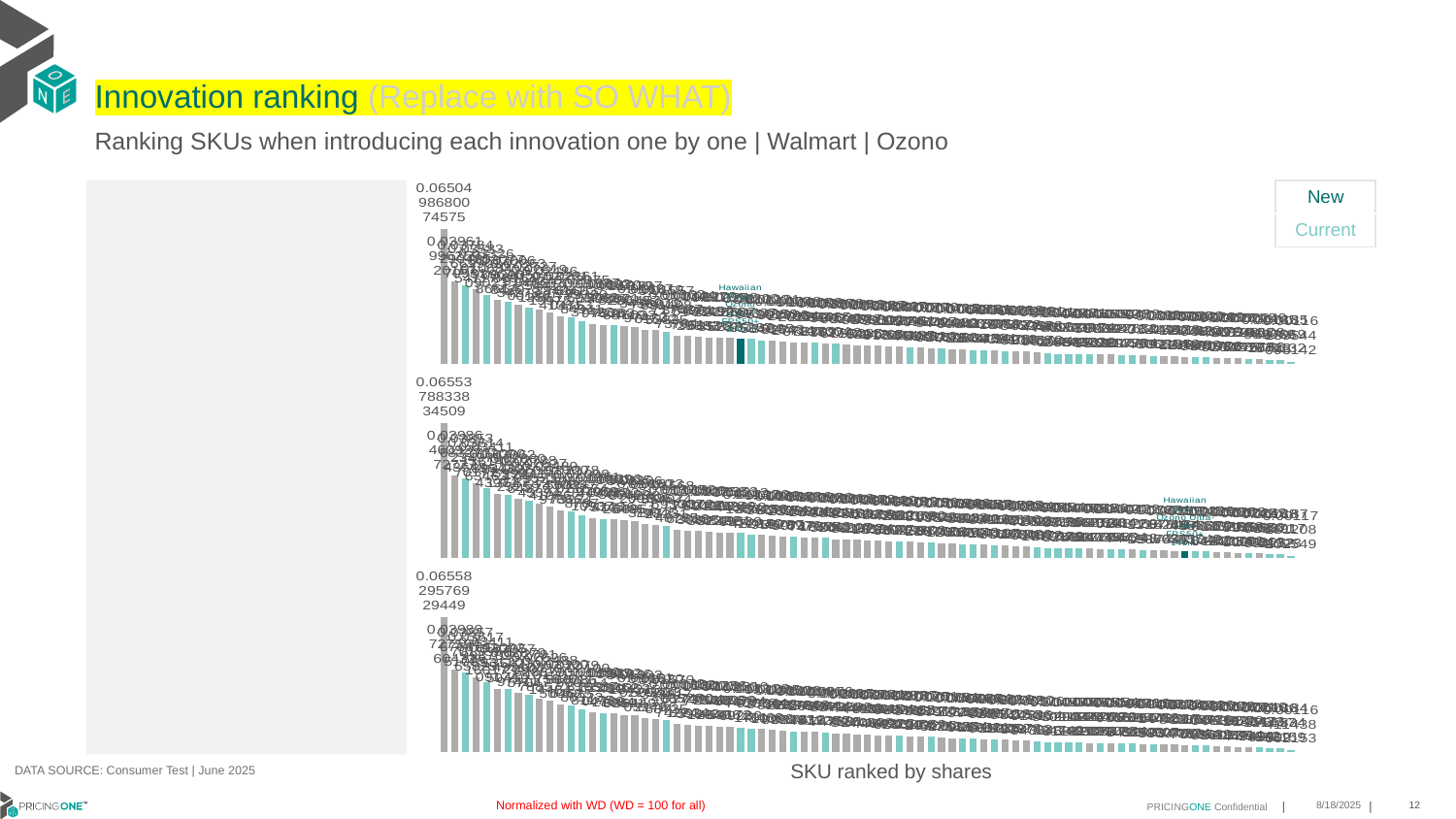

# Innovation ranking (Replace with SO WHAT)
Ranking SKUs when introducing each innovation one by one | Walmart | Ozono

| New |
| --- |
| Current |

### Chart

| Category | Hawaiian Tropic Ozono Lotion FPS50+ 300ml |
|---|---|
| Nivea Sun Protection & Hydration Cream FPS50+ 200ml | 0.06504986800745753 |
| Nivea Sun Protect & Refresh Sport Lotion FPS50 200ml | 0.03961996259201666 |
| Banana Boat Advanced Protection Lotion FPS50+ 240ml | 0.03784290435709312 |
| Nivea Sun Protection Sensitive Skin Gel FPS50+ 200ml | 0.03583669903541165 |
| Hawaiian Tropic Sheer Touch Lotion FPS50+ 240ml | 0.03326010684090232 |
| Nivea Sun Protection & Hydration Lotion FPS50+ 125ml | 0.030779396468665406 |
| Hawaiian Tropic Ozono Lotion FPS50+ 240ml | 0.030060039058429005 |
| Caribbean Beach Sport Cream FPS50+ 250g | 0.028638691363427775 |
| Hawaiian Tropic Island Sport Lotion FPS50 240ml | 0.027279189340018627 |
| Caribbean Beach Ultra Cream FPS50+ 250g | 0.02619846603135648 |
| Nuvel Suncare Ultra Protection FPS50 120ml | 0.024865441921997498 |
| Nivea Sun Protect & Refresh Sport Invisible Spray FPS50 200ml | 0.022813842424133115 |
| Banana Boat Aqua Protect Sport Lotion FPS50+ 236ml | 0.02261761603047534 |
| Banana Boat Aqua Protect Cream FPS50+ 236ml | 0.02075799390849411 |
| La Roche Posay Anthelios Uvmune 400 Fluid FPS50+ 50ml | 0.019375057623742323 |
| Nuvel Suncare Mineral FPS50 120ml | 0.01892539837978076 |
| Hawaiian Tropic Sheer Touch Lotion FPS30 240ml | 0.01870428021757628 |
| Nivea Sun Protect & Refresh Sport Spray FPS50 200ml | 0.018108280186871877 |
| Caribbean Beach Sport Cream FPS50+ 150g | 0.017972964574603203 |
| Nivea Sun Babies & Kids Lotion FPS50+ 200ml | 0.016373436979747153 |
| Caribbean Beach Advanced Protection Cream FPS50+ 150g | 0.016197939180154233 |
| Banana Boat Aqua Protect Kids Cream FPS50+ 236ml | 0.015570914985282477 |
| Nivea Sun Kids Protect & Sensitive Spray FPS50+ 200ml | 0.013627176277370388 |
| Caribbean Beach Kids Cream FPS50+ 250g | 0.013448749917960972 |
| Neutrogena Sun Fresh Cream FPS50 200ml | 0.01291545649293828 |
| Nuvel Suncare Kids Protection FPS50 120ml | 0.012705421925853635 |
| Nuvel Suncare 2 in 1 FPS50 120ml | 0.012552272763528674 |
| Eucerin Gel-Cream FPS50+ 50ml | 0.01248028687633869 |
| Hawaiian Tropic Ozono Lotion FPS50+ 300ml | 0.012349403246119982 |
| Hawaiian Tropic Sheer Touch Lotion FPS50 120ml | 0.012003913379526696 |
| Banana Boat Dry Balance Sport Spray FPS50 170ml | 0.011236734805849387 |
| La Roche Posay Anthelios XL Gel-Cream FPS50+ 50ml | 0.011215261503563547 |
| Neutrogena Sun Fresh Cream FPS50 120ml | 0.010793918868254268 |
| L'Oréal Paris UV DEFENDER Colored Fluid FPS50+ 40g | 0.0104827795427714 |
| Nivea Sun Face Shine Control FPS50+ 50ml | 0.010112017020721785 |
| Hawaiian Tropic Silk Hydration Lotion FPS50 180ml | 0.01008258641637089 |
| Nivea Sun Kids Swim & Play Gel FPS50+ 150ml | 0.00986284665837004 |
| Hawaiian Tropic Ozono Lotion FPS50+ 120ml | 0.009705575383527416 |
| Equate Sport Lotion FPS30 237ml | 0.009150624776716413 |
| Garnier Super UV Serum FPS50+ 40ml | 0.009139785170923849 |
| Isdin Fotoprotector Fusion Water Magic Light FPS50+ 50ml | 0.008725586000891296 |
| Nivea Sun Face Sensitive Skin FPS50 50ml | 0.008678993027147652 |
| Isdin Fotoprotector Fusion Water FPS50+ 50ml | 0.008345912226779934 |
| Caribbean Beach Kids Cream FPS50+ 150g | 0.008272120569844105 |
| Banana Boat Kids Sport Lotion FPS50 180ml | 0.007979684513344854 |
| Nivea Sun Face Stain Control FPS50+ 40ml | 0.007899095247583511 |
| Caribbean Beach Vitamin E Face Cream FPS50+ 85ml | 0.007707467974961126 |
| Banana Boat Dry Balance Sport Lotion FPS50+ 180ml | 0.007425442410970745 |
| Equate Ultra Spray FPS50 156g | 0.007157349823950825 |
| Isdin Fotoprotector Face and Body Gel-Cream FPS50+ 250ml | 0.00688000477789569 |
| Hawaiian Tropic Ozono Duo Defense Lotion FPS50+ 180ml | 0.006754681302841746 |
| Banana Boat Aqua Protect Spray FPS50+ 170g | 0.006614665073441335 |
| Caribbean Beach Cuidado Face Cream FPS50+ 85ml | 0.006540078533439398 |
| Banana Boat Kids Sport Spray FPS50 170g | 0.006261975774380726 |
| Equate Kids Lotion FPS50 237ml | 0.006185706725928795 |
| Nivea Sun Face Fluid Invisible FPS50+ 40ml | 0.005915469693104525 |
| Garnier Super UV Cream FPS50+ 40g | 0.005816225682136716 |
| Banana Boat Mineral Sensitive Lotion FPS50 180ml | 0.005214766108620436 |
| Hawaiian Tropic Island Sport Spray FPS50 220ml | 0.004897809570058397 |
| Hawaiian Tropic Argan Spray FPS15 220ml | 0.0048843779724742405 |
| Banana Boat Advanced Protection Sport Roll-on FPS50+ 75ml | 0.004710393989009793 |
| Banana Boat Aqua Protect Sport Spray FPS50+ 170g | 0.004667211745853322 |
| Avène Emulsion Mat Perfect Cream FPS50+ 50ml | 0.00459567733582831 |
| Avene Emulsion Ultra-Mat Fluid FPS50+ 50ml | 0.0045299394785974535 |
| Hawaiian Tropic Ozono Spray FPS50+ 180ml | 0.004381597130813378 |
| Banana Boat Mineral Kids Lotion FPS50 180ml | 0.0043282265289770385 |
| Vaseline Tone-up Cream FPS50+ 50ml | 0.00420290926312701 |
| Banana Boat Aqua Protect Kids Spray FPS50+ 170g | 0.003980321664805638 |
| Vaseline Daily Use FPS50+ 50ml | 0.003796444429002542 |
| Australian Gold Extreme Sport Spray FPS50 170g | 0.00379449128921259 |
| Neutrogena Mineral Ultra Sheer Stick FPS50 42g | 0.003501231812216084 |
| Banana Boat Advanced Protection Face Fluid FPS50+ 50ml | 0.003422070203987892 |
| Banana Boat Kids Sport Roll-on FPS50+ 75ml | 0.0032404634709819213 |
| Equate Sport Spray FPS30 156g | 0.002893662798707975 |
| Vaseline Sunscreen Stick FPS50+ 15g | 0.0027749037952002815 |
| Equate Kids Stick FPS50 42g | 0.0026180119151451675 |
| Beautycare Sensitive Face Lotion FPS50+ 50ml | 0.002409291686247776 |
| Ocean Potion Spray FPS30 156g | 0.002405481087751655 |
| Beautycare Antioxidant Face Lotion FPS50+ 50ml | 0.001858890692672296 |
| Hawaiian Tropic Mineral Brush FPS30 4.25g | 0.001856670696791319 |
| Beautycare Matte Face Lotion FPS30 50ml | 0.0011613954409314228 |

### Chart

| Category | Hawaiian Tropic Ozono Ultra-Light FPS50+ 140ml |
|---|---|
| Nivea Sun Protection & Hydration Cream FPS50+ 200ml | 0.06553788338345085 |
| Nivea Sun Protect & Refresh Sport Lotion FPS50 200ml | 0.03986460929727273 |
| Banana Boat Advanced Protection Lotion FPS50+ 240ml | 0.03853683277435475 |
| Nivea Sun Protection Sensitive Skin Gel FPS50+ 200ml | 0.03614234970701712 |
| Hawaiian Tropic Sheer Touch Lotion FPS50+ 240ml | 0.034111361466346204 |
| Nivea Sun Protection & Hydration Lotion FPS50+ 125ml | 0.030908954304397114 |
| Hawaiian Tropic Ozono Lotion FPS50+ 240ml | 0.030620446861354674 |
| Caribbean Beach Sport Cream FPS50+ 250g | 0.02880599972252588 |
| Hawaiian Tropic Island Sport Lotion FPS50 240ml | 0.027881244146487925 |
| Caribbean Beach Ultra Cream FPS50+ 250g | 0.026279957394539363 |
| Nuvel Suncare Ultra Protection FPS50 120ml | 0.024892144084108593 |
| Nivea Sun Protect & Refresh Sport Invisible Spray FPS50 200ml | 0.023007430859786578 |
| Banana Boat Aqua Protect Sport Lotion FPS50+ 236ml | 0.022785602477322413 |
| Banana Boat Aqua Protect Cream FPS50+ 236ml | 0.020990216748787 |
| La Roche Posay Anthelios Uvmune 400 Fluid FPS50+ 50ml | 0.019519979591093695 |
| Hawaiian Tropic Sheer Touch Lotion FPS30 240ml | 0.019014499327574513 |
| Nuvel Suncare Mineral FPS50 120ml | 0.01896648892412455 |
| Nivea Sun Protect & Refresh Sport Spray FPS50 200ml | 0.01825306689254947 |
| Caribbean Beach Sport Cream FPS50+ 150g | 0.018060742986395074 |
| Nivea Sun Babies & Kids Lotion FPS50+ 200ml | 0.016502005063147033 |
| Caribbean Beach Advanced Protection Cream FPS50+ 150g | 0.016237133627904462 |
| Banana Boat Aqua Protect Kids Cream FPS50+ 236ml | 0.015685540742823093 |
| Nivea Sun Kids Protect & Sensitive Spray FPS50+ 200ml | 0.01373693002487352 |
| Caribbean Beach Kids Cream FPS50+ 250g | 0.013521138736261566 |
| Neutrogena Sun Fresh Cream FPS50 200ml | 0.013087610073088517 |
| Nuvel Suncare Kids Protection FPS50 120ml | 0.012756040923822164 |
| Nuvel Suncare 2 in 1 FPS50 120ml | 0.012583133789239153 |
| Eucerin Gel-Cream FPS50+ 50ml | 0.012532292498498061 |
| Hawaiian Tropic Sheer Touch Lotion FPS50 120ml | 0.012124482526958942 |
| Banana Boat Dry Balance Sport Spray FPS50 170ml | 0.011321330434228399 |
| La Roche Posay Anthelios XL Gel-Cream FPS50+ 50ml | 0.011308572505015949 |
| Neutrogena Sun Fresh Cream FPS50 120ml | 0.010893667399592863 |
| L'Oréal Paris UV DEFENDER Colored Fluid FPS50+ 40g | 0.010548395540578704 |
| Hawaiian Tropic Silk Hydration Lotion FPS50 180ml | 0.010332326519971723 |
| Nivea Sun Face Shine Control FPS50+ 50ml | 0.01016979814597602 |
| Nivea Sun Kids Swim & Play Gel FPS50+ 150ml | 0.009921030067479547 |
| Hawaiian Tropic Ozono Lotion FPS50+ 120ml | 0.009800435211652426 |
| Equate Sport Lotion FPS30 237ml | 0.009213030815206741 |
| Garnier Super UV Serum FPS50+ 40ml | 0.009184357519022274 |
| Isdin Fotoprotector Fusion Water Magic Light FPS50+ 50ml | 0.008848716088813288 |
| Nivea Sun Face Sensitive Skin FPS50 50ml | 0.00872061126217874 |
| Isdin Fotoprotector Fusion Water FPS50+ 50ml | 0.008440755981853674 |
| Caribbean Beach Kids Cream FPS50+ 150g | 0.008290939326220765 |
| Banana Boat Kids Sport Lotion FPS50 180ml | 0.008034261733899394 |
| Nivea Sun Face Stain Control FPS50+ 40ml | 0.007922040790749978 |
| Caribbean Beach Vitamin E Face Cream FPS50+ 85ml | 0.007733135903576019 |
| Banana Boat Dry Balance Sport Lotion FPS50+ 180ml | 0.007508135292167022 |
| Equate Ultra Spray FPS50 156g | 0.007169984668375678 |
| Isdin Fotoprotector Face and Body Gel-Cream FPS50+ 250ml | 0.006947165411200673 |
| Hawaiian Tropic Ozono Duo Defense Lotion FPS50+ 180ml | 0.006867330339714066 |
| Banana Boat Aqua Protect Spray FPS50+ 170g | 0.0066580110055244335 |
| Caribbean Beach Cuidado Face Cream FPS50+ 85ml | 0.006578484104664106 |
| Banana Boat Kids Sport Spray FPS50 170g | 0.006318991691271974 |
| Equate Kids Lotion FPS50 237ml | 0.0062240591887637265 |
| Nivea Sun Face Fluid Invisible FPS50+ 40ml | 0.005952365109161011 |
| Garnier Super UV Cream FPS50+ 40g | 0.005844217034484994 |
| Banana Boat Mineral Sensitive Lotion FPS50 180ml | 0.005277202650808727 |
| Hawaiian Tropic Island Sport Spray FPS50 220ml | 0.004958648151377024 |
| Hawaiian Tropic Argan Spray FPS15 220ml | 0.004949292258891491 |
| Banana Boat Advanced Protection Sport Roll-on FPS50+ 75ml | 0.004736319478236838 |
| Banana Boat Aqua Protect Sport Spray FPS50+ 170g | 0.004697394437430111 |
| Avène Emulsion Mat Perfect Cream FPS50+ 50ml | 0.004627062787687787 |
| Avene Emulsion Ultra-Mat Fluid FPS50+ 50ml | 0.004560835285316638 |
| Hawaiian Tropic Ozono Spray FPS50+ 180ml | 0.004429184144733548 |
| Banana Boat Mineral Kids Lotion FPS50 180ml | 0.004370181727456336 |
| Vaseline Tone-up Cream FPS50+ 50ml | 0.004222482697442484 |
| Banana Boat Aqua Protect Kids Spray FPS50+ 170g | 0.0040068328573500895 |
| Australian Gold Extreme Sport Spray FPS50 170g | 0.003821116261987065 |
| Vaseline Daily Use FPS50+ 50ml | 0.0038171471851744733 |
| Neutrogena Mineral Ultra Sheer Stick FPS50 42g | 0.0035267846466540973 |
| Hawaiian Tropic Ozono Ultra-Light FPS50+ 140ml | 0.0034623934022992918 |
| Banana Boat Advanced Protection Face Fluid FPS50+ 50ml | 0.0034545355535554215 |
| Banana Boat Kids Sport Roll-on FPS50+ 75ml | 0.0032697887951048223 |
| Equate Sport Spray FPS30 156g | 0.0029060852164247302 |
| Vaseline Sunscreen Stick FPS50+ 15g | 0.002801732681322638 |
| Equate Kids Stick FPS50 42g | 0.00263191058021752 |
| Beautycare Sensitive Face Lotion FPS50+ 50ml | 0.002425955681009842 |
| Ocean Potion Spray FPS30 156g | 0.0024206955013086305 |
| Hawaiian Tropic Mineral Brush FPS30 4.25g | 0.0018806987165425186 |
| Beautycare Antioxidant Face Lotion FPS50+ 50ml | 0.0018756391721928048 |
| Beautycare Matte Face Lotion FPS30 50ml | 0.0011718120820254864 |

### Chart

| Category | Hawaiian Tropic Ozono Stick FPS50+ 15g |
|---|---|
| Nivea Sun Protection & Hydration Cream FPS50+ 200ml | 0.06558295769294492 |
| Nivea Sun Protect & Refresh Sport Lotion FPS50 200ml | 0.0398972759460432 |
| Banana Boat Advanced Protection Lotion FPS50+ 240ml | 0.03857676674510852 |
| Nivea Sun Protection Sensitive Skin Gel FPS50+ 200ml | 0.036177015556582544 |
| Hawaiian Tropic Sheer Touch Lotion FPS50+ 240ml | 0.03411998709160168 |
| Nivea Sun Protection & Hydration Lotion FPS50+ 125ml | 0.030928931100917413 |
| Hawaiian Tropic Ozono Lotion FPS50+ 240ml | 0.030575354235045926 |
| Caribbean Beach Sport Cream FPS50+ 250g | 0.028794931089741134 |
| Hawaiian Tropic Island Sport Lotion FPS50 240ml | 0.02791209071570468 |
| Caribbean Beach Ultra Cream FPS50+ 250g | 0.026265288797885675 |
| Nuvel Suncare Ultra Protection FPS50 120ml | 0.02488101202144843 |
| Nivea Sun Protect & Refresh Sport Invisible Spray FPS50 200ml | 0.023007582015005832 |
| Banana Boat Aqua Protect Sport Lotion FPS50+ 236ml | 0.022795660866462477 |
| Banana Boat Aqua Protect Cream FPS50+ 236ml | 0.021005602148632178 |
| La Roche Posay Anthelios Uvmune 400 Fluid FPS50+ 50ml | 0.019508165378117528 |
| Hawaiian Tropic Sheer Touch Lotion FPS30 240ml | 0.019031533210476858 |
| Nuvel Suncare Mineral FPS50 120ml | 0.018921284522100405 |
| Nivea Sun Protect & Refresh Sport Spray FPS50 200ml | 0.018264103526869063 |
| Caribbean Beach Sport Cream FPS50+ 150g | 0.01802184215364492 |
| Nivea Sun Babies & Kids Lotion FPS50+ 200ml | 0.01651022050032491 |
| Caribbean Beach Advanced Protection Cream FPS50+ 150g | 0.01620505488217563 |
| Banana Boat Aqua Protect Kids Cream FPS50+ 236ml | 0.01570343817637251 |
| Nivea Sun Kids Protect & Sensitive Spray FPS50+ 200ml | 0.013724685207422429 |
| Caribbean Beach Kids Cream FPS50+ 250g | 0.01352817400106338 |
| Neutrogena Sun Fresh Cream FPS50 200ml | 0.013007739145984812 |
| Nuvel Suncare Kids Protection FPS50 120ml | 0.012737754821234855 |
| Nuvel Suncare 2 in 1 FPS50 120ml | 0.012562180034536605 |
| Eucerin Gel-Cream FPS50+ 50ml | 0.012501189995417222 |
| Hawaiian Tropic Sheer Touch Lotion FPS50 120ml | 0.01210584794692322 |
| Banana Boat Dry Balance Sport Spray FPS50 170ml | 0.011317407331700965 |
| La Roche Posay Anthelios XL Gel-Cream FPS50+ 50ml | 0.011286386444846565 |
| Neutrogena Sun Fresh Cream FPS50 120ml | 0.010858736931009269 |
| L'Oréal Paris UV DEFENDER Colored Fluid FPS50+ 40g | 0.010508228348999381 |
| Hawaiian Tropic Silk Hydration Lotion FPS50 180ml | 0.010288639640328275 |
| Nivea Sun Face Shine Control FPS50+ 50ml | 0.010148678691761172 |
| Nivea Sun Kids Swim & Play Gel FPS50+ 150ml | 0.009912653944813277 |
| Hawaiian Tropic Ozono Lotion FPS50+ 120ml | 0.00976798444416357 |
| Equate Sport Lotion FPS30 237ml | 0.009198370237475845 |
| Garnier Super UV Serum FPS50+ 40ml | 0.009154785994590997 |
| Isdin Fotoprotector Fusion Water Magic Light FPS50+ 50ml | 0.008784444005944135 |
| Nivea Sun Face Sensitive Skin FPS50 50ml | 0.008704463842708983 |
| Isdin Fotoprotector Fusion Water FPS50+ 50ml | 0.008418196454464923 |
| Caribbean Beach Kids Cream FPS50+ 150g | 0.008284001947693253 |
| Banana Boat Kids Sport Lotion FPS50 180ml | 0.008036602816230124 |
| Nivea Sun Face Stain Control FPS50+ 40ml | 0.007878938555030659 |
| Caribbean Beach Vitamin E Face Cream FPS50+ 85ml | 0.007709785170540692 |
| Banana Boat Dry Balance Sport Lotion FPS50+ 180ml | 0.007510182702032049 |
| Equate Ultra Spray FPS50 156g | 0.0071587917252212965 |
| Isdin Fotoprotector Face and Body Gel-Cream FPS50+ 250ml | 0.006917173327718248 |
| Hawaiian Tropic Ozono Duo Defense Lotion FPS50+ 180ml | 0.00684331656251344 |
| Banana Boat Aqua Protect Spray FPS50+ 170g | 0.006649745079867937 |
| Caribbean Beach Cuidado Face Cream FPS50+ 85ml | 0.006547808972695811 |
| Banana Boat Kids Sport Spray FPS50 170g | 0.006320290100610381 |
| Equate Kids Lotion FPS50 237ml | 0.006168852182530521 |
| Nivea Sun Face Fluid Invisible FPS50+ 40ml | 0.0059207475301097795 |
| Garnier Super UV Cream FPS50+ 40g | 0.0058052458633370265 |
| Banana Boat Mineral Sensitive Lotion FPS50 180ml | 0.0052692813494354335 |
| Hawaiian Tropic Island Sport Spray FPS50 220ml | 0.004939678832382896 |
| Hawaiian Tropic Argan Spray FPS15 220ml | 0.004939309113247492 |
| Banana Boat Advanced Protection Sport Roll-on FPS50+ 75ml | 0.004730114238118193 |
| Banana Boat Aqua Protect Sport Spray FPS50+ 170g | 0.004692903246832086 |
| Avène Emulsion Mat Perfect Cream FPS50+ 50ml | 0.004611944264698247 |
| Hawaiian Tropic Ozono Stick FPS50+ 42g | 0.004555880033305266 |
| Avene Emulsion Ultra-Mat Fluid FPS50+ 50ml | 0.0045422487872412345 |
| Hawaiian Tropic Ozono Spray FPS50+ 180ml | 0.004396706162908444 |
| Banana Boat Mineral Kids Lotion FPS50 180ml | 0.004366562158492432 |
| Vaseline Tone-up Cream FPS50+ 50ml | 0.004198595298159297 |
| Banana Boat Aqua Protect Kids Spray FPS50+ 170g | 0.004006647521349066 |
| Australian Gold Extreme Sport Spray FPS50 170g | 0.003811443598860777 |
| Vaseline Daily Use FPS50+ 50ml | 0.003789785177344274 |
| Neutrogena Mineral Ultra Sheer Stick FPS50 42g | 0.0034984080074082387 |
| Banana Boat Advanced Protection Face Fluid FPS50+ 50ml | 0.0034412758477893432 |
| Banana Boat Kids Sport Roll-on FPS50+ 75ml | 0.0032616877666868946 |
| Equate Sport Spray FPS30 156g | 0.002900471928961321 |
| Vaseline Sunscreen Stick FPS50+ 15g | 0.002780539505702045 |
| Equate Kids Stick FPS50 42g | 0.0026263972991571374 |
| Ocean Potion Spray FPS30 156g | 0.0024116394344942424 |
| Beautycare Sensitive Face Lotion FPS50+ 50ml | 0.002401464739934198 |
| Hawaiian Tropic Mineral Brush FPS30 4.25g | 0.0018611145765509004 |
| Beautycare Antioxidant Face Lotion FPS50+ 50ml | 0.0018476583495915875 |
| Beautycare Matte Face Lotion FPS30 50ml | 0.0011641143866215331 |
DATA SOURCE: Consumer Test | June 2025
SKU ranked by shares
Normalized with WD (WD = 100 for all)
8/18/2025
12